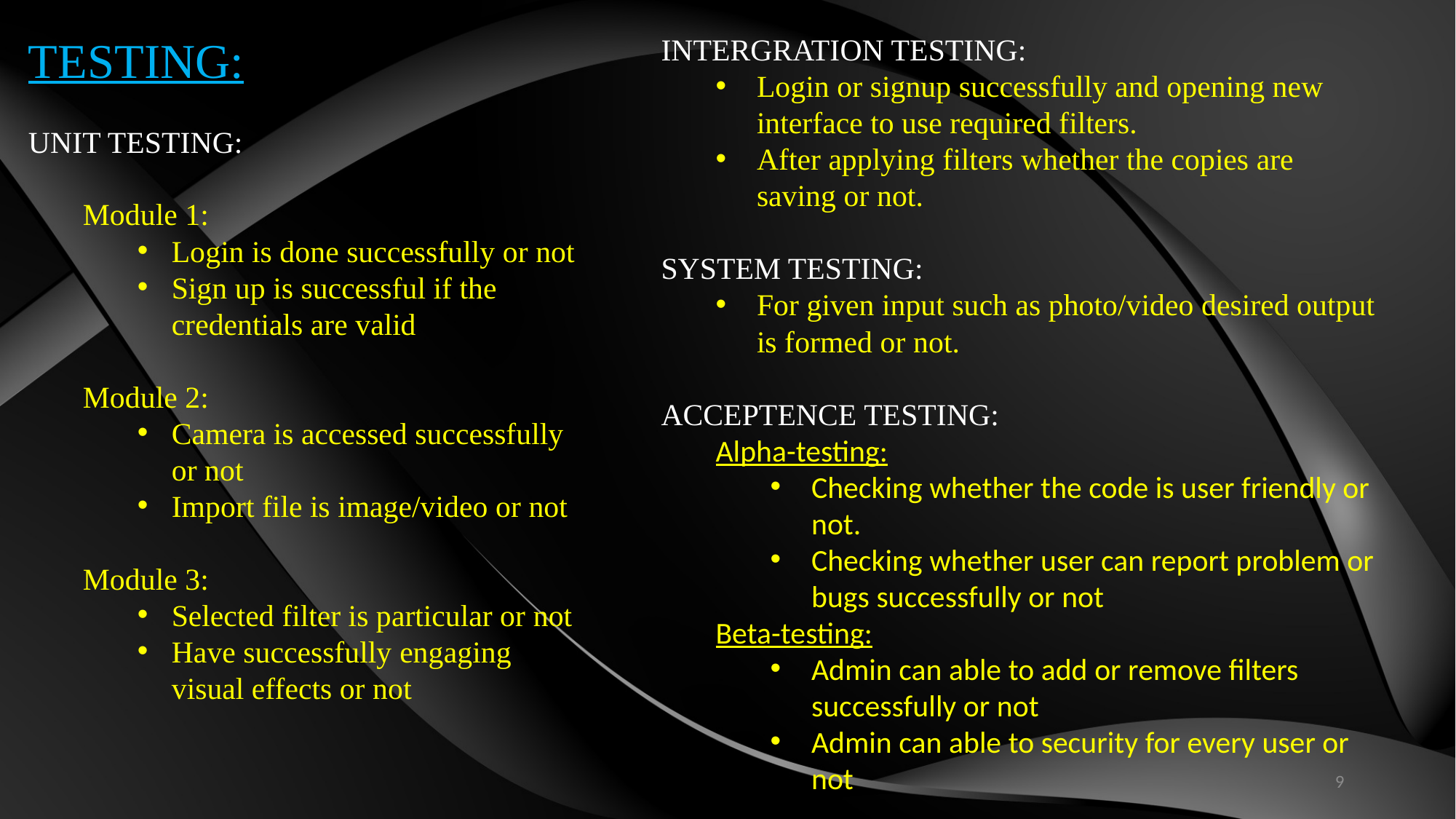

TESTING:
INTERGRATION TESTING:
Login or signup successfully and opening new interface to use required filters.
After applying filters whether the copies are saving or not.

SYSTEM TESTING:
For given input such as photo/video desired output is formed or not.

ACCEPTENCE TESTING:
Alpha-testing:
Checking whether the code is user friendly or not.
Checking whether user can report problem or bugs successfully or not
Beta-testing:
Admin can able to add or remove filters successfully or not
Admin can able to security for every user or not
UNIT TESTING:

Module 1:
Login is done successfully or not
Sign up is successful if the credentials are valid

Module 2:
Camera is accessed successfully or not
Import file is image/video or not

Module 3:
Selected filter is particular or not
Have successfully engaging visual effects or not
9